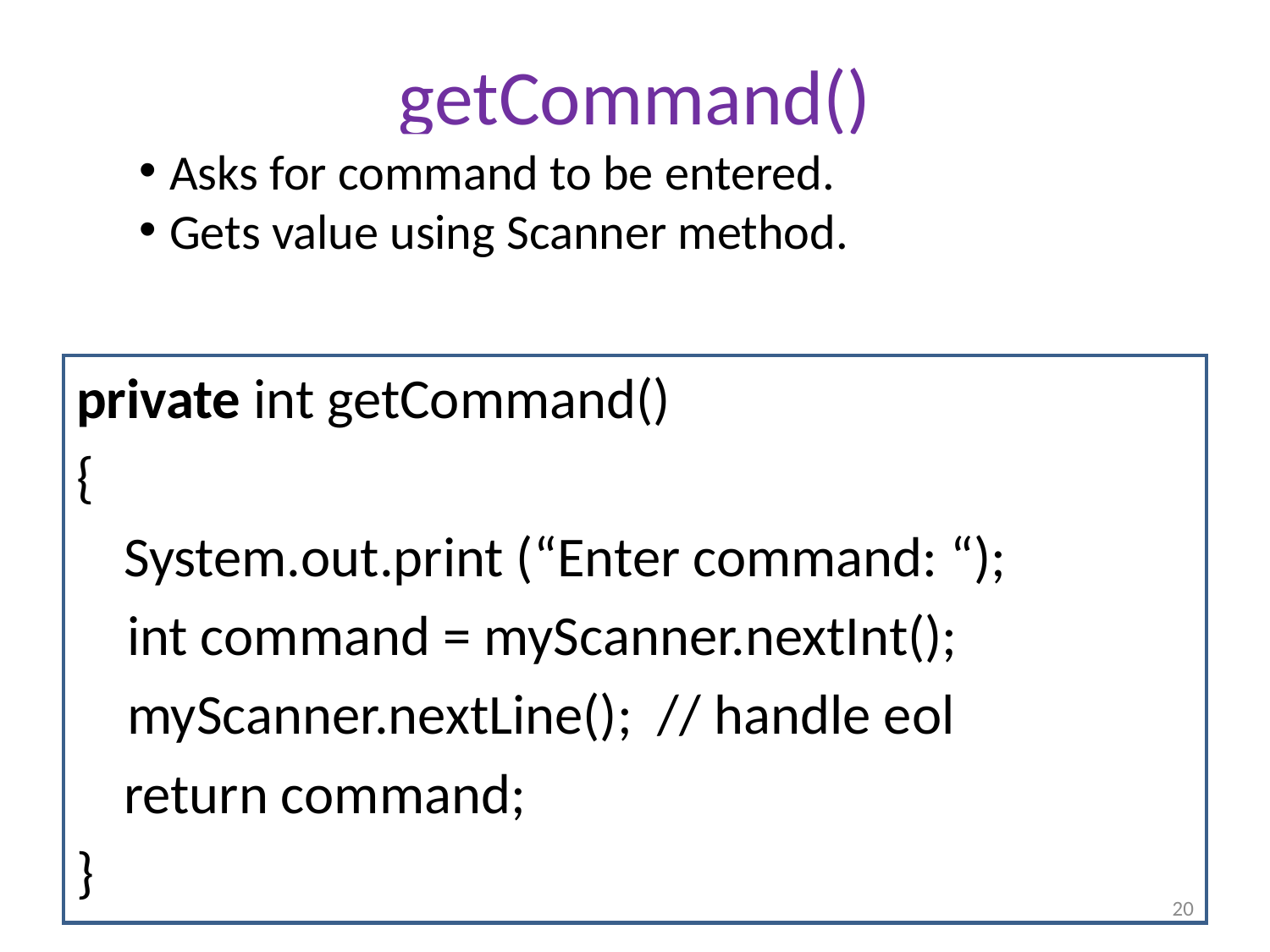

# getCommand()
Asks for command to be entered.
Gets value using Scanner method.
private int getCommand()
{
	System.out.print (“Enter command: “);
    int command = myScanner.nextInt();
    myScanner.nextLine();  // handle eol
	return command;
}

20